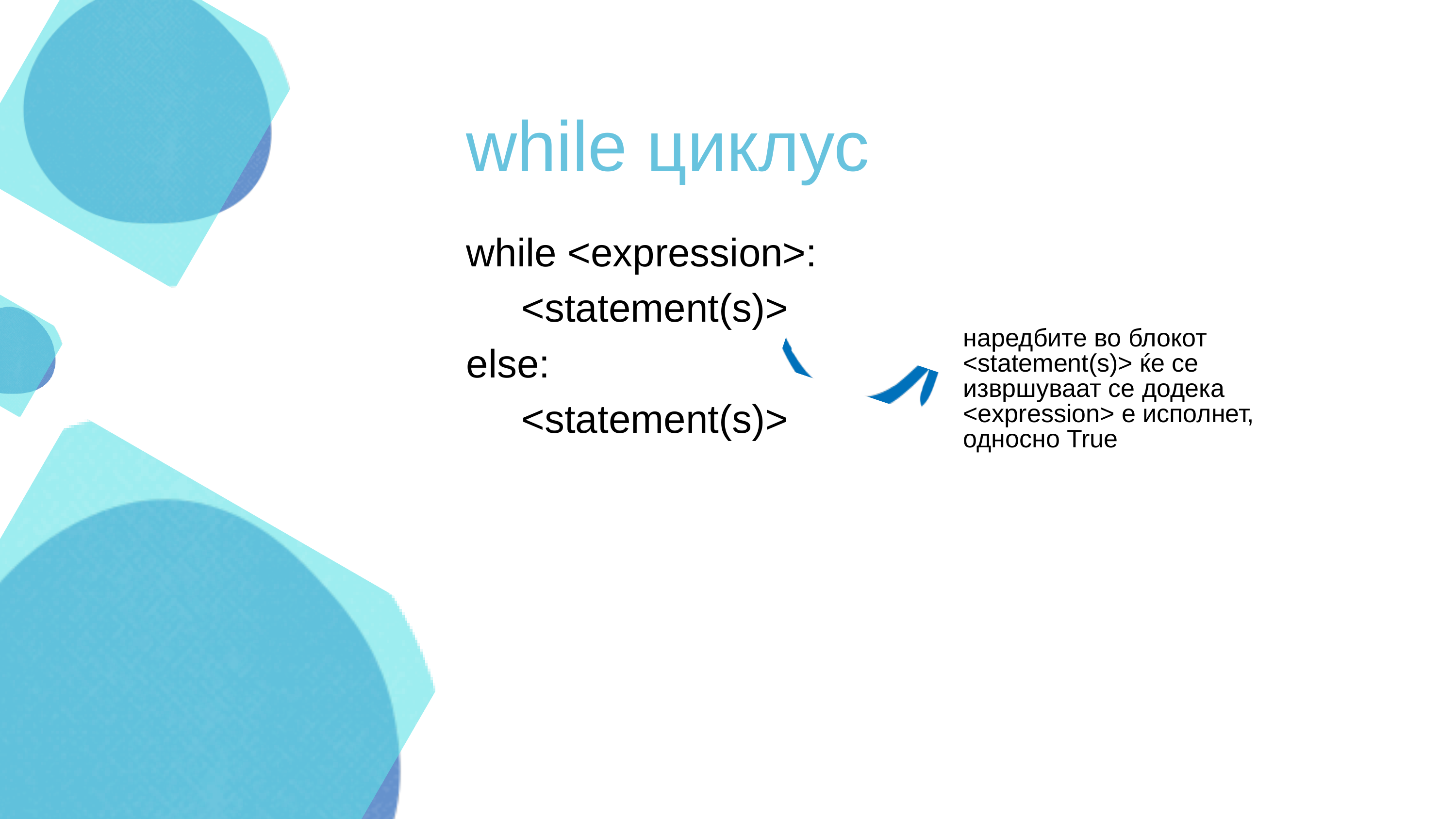

while циклус
while <expression>:
     <statement(s)>
else:
     <statement(s)>

наредбите во блокот <statement(s)> ќе се извршуваат се додека <expression> е исполнет, односно True